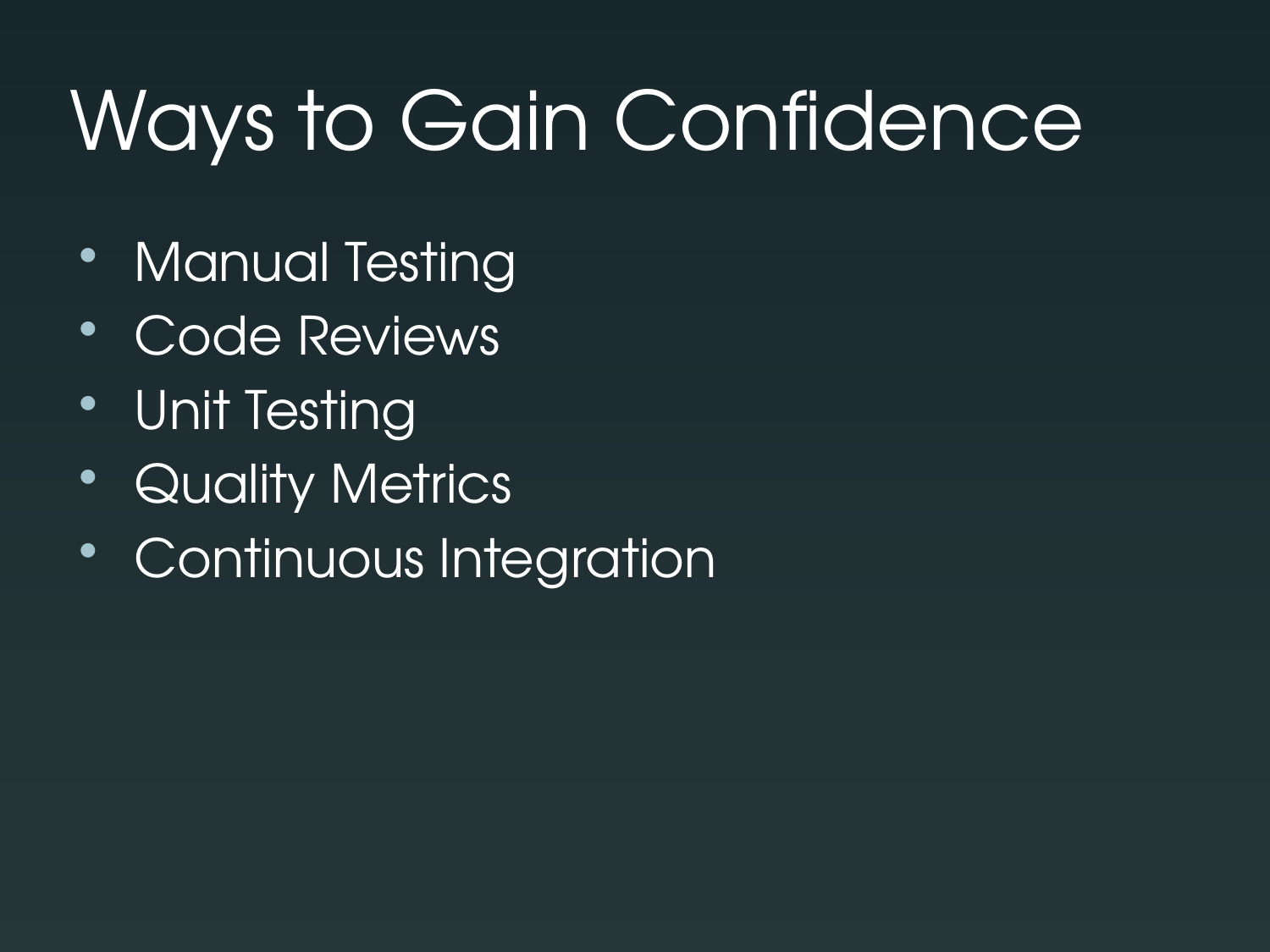

# Ways to Gain Confidence
Manual Testing
Code Reviews
Unit Testing
Quality Metrics
Continuous Integration